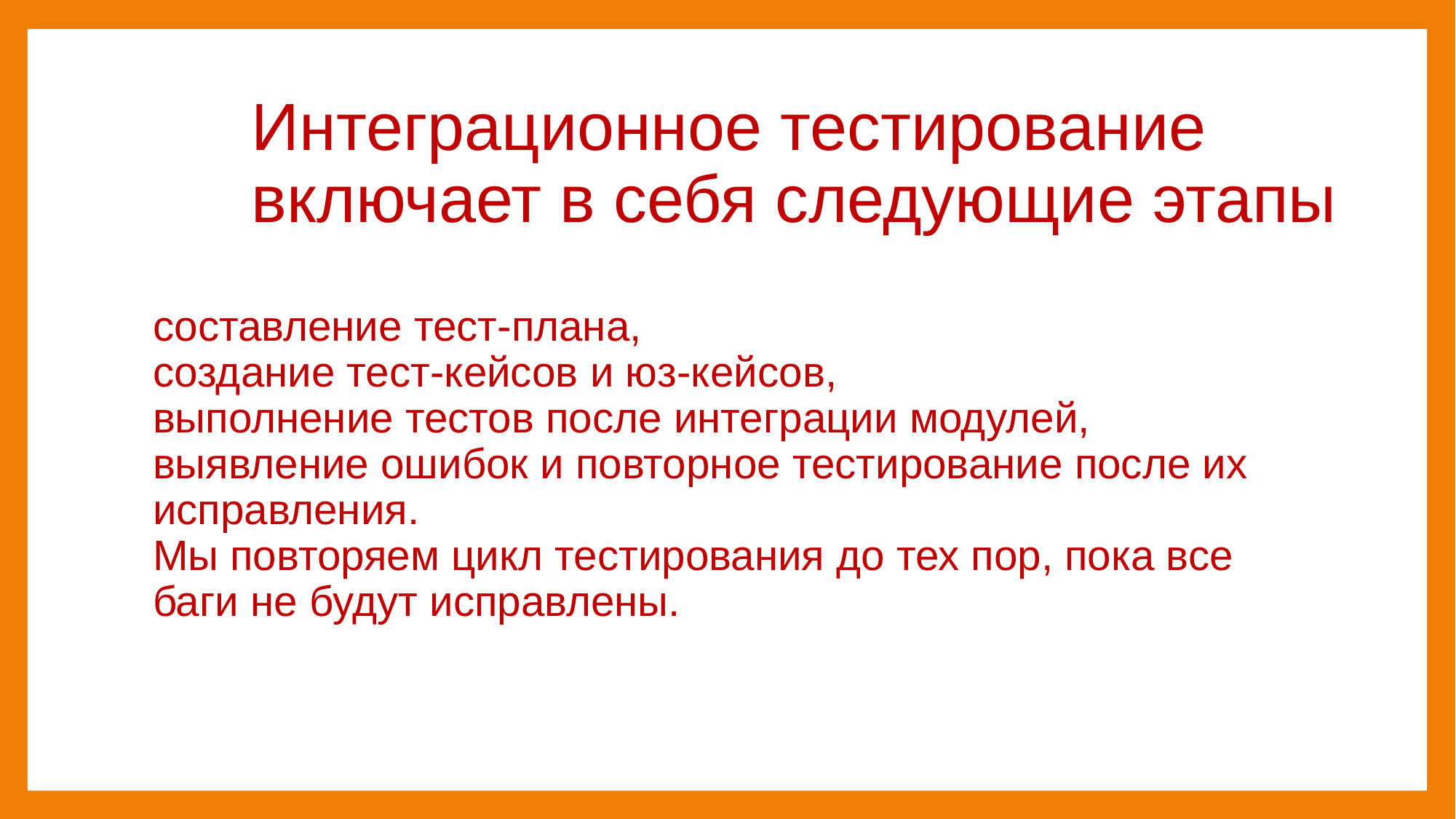

# Интеграционное тестирование включает в себя следующие этапы

составление тест-плана,
создание тест-кейсов и юз-кейсов,
выполнение тестов после интеграции модулей,
выявление ошибок и повторное тестирование после их исправления.
Мы повторяем цикл тестирования до тех пор, пока все баги не будут исправлены.